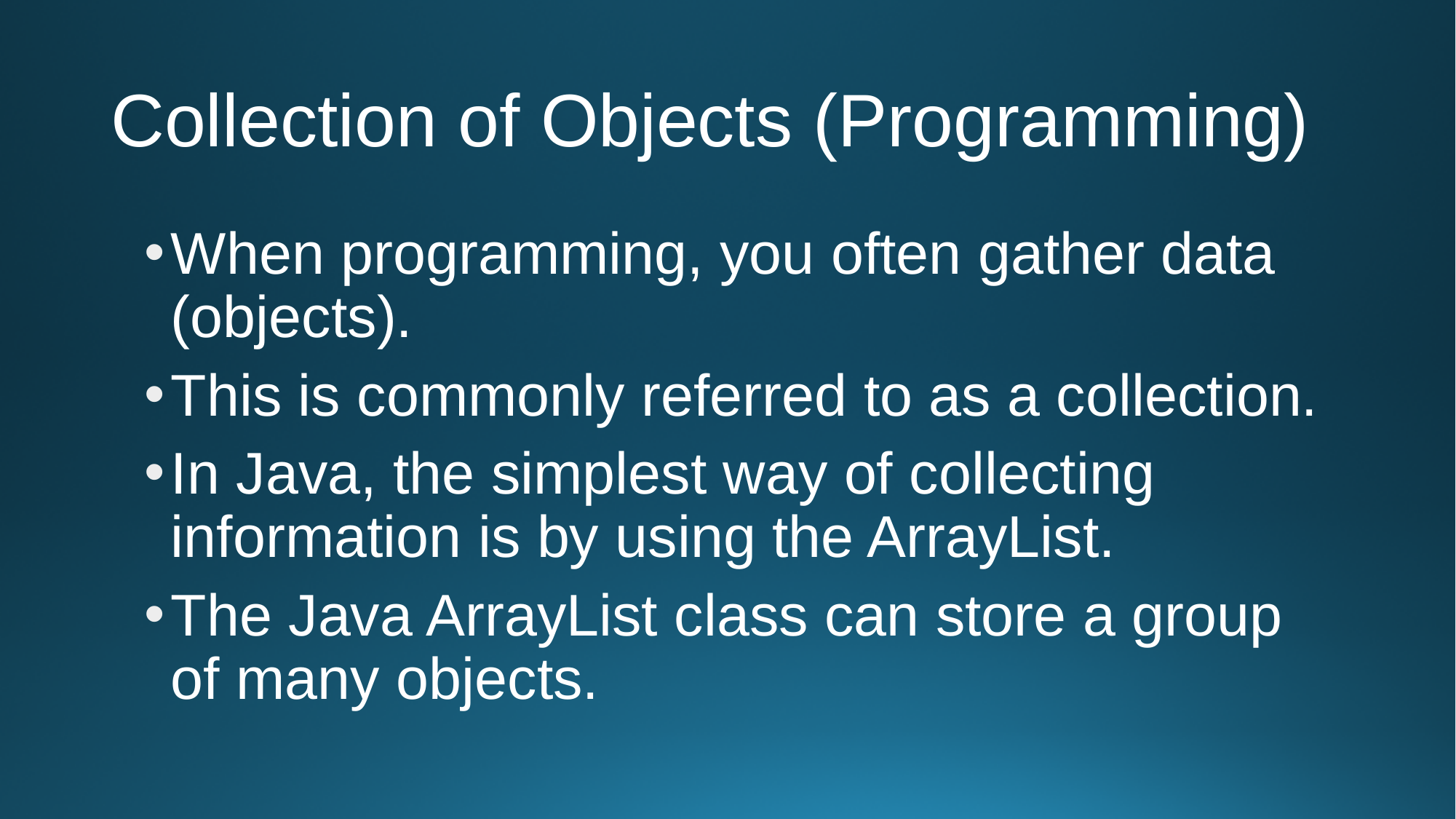

# Collection of Objects (Programming)
When programming, you often gather data (objects).
This is commonly referred to as a collection.
In Java, the simplest way of collecting information is by using the ArrayList.
The Java ArrayList class can store a group of many objects.